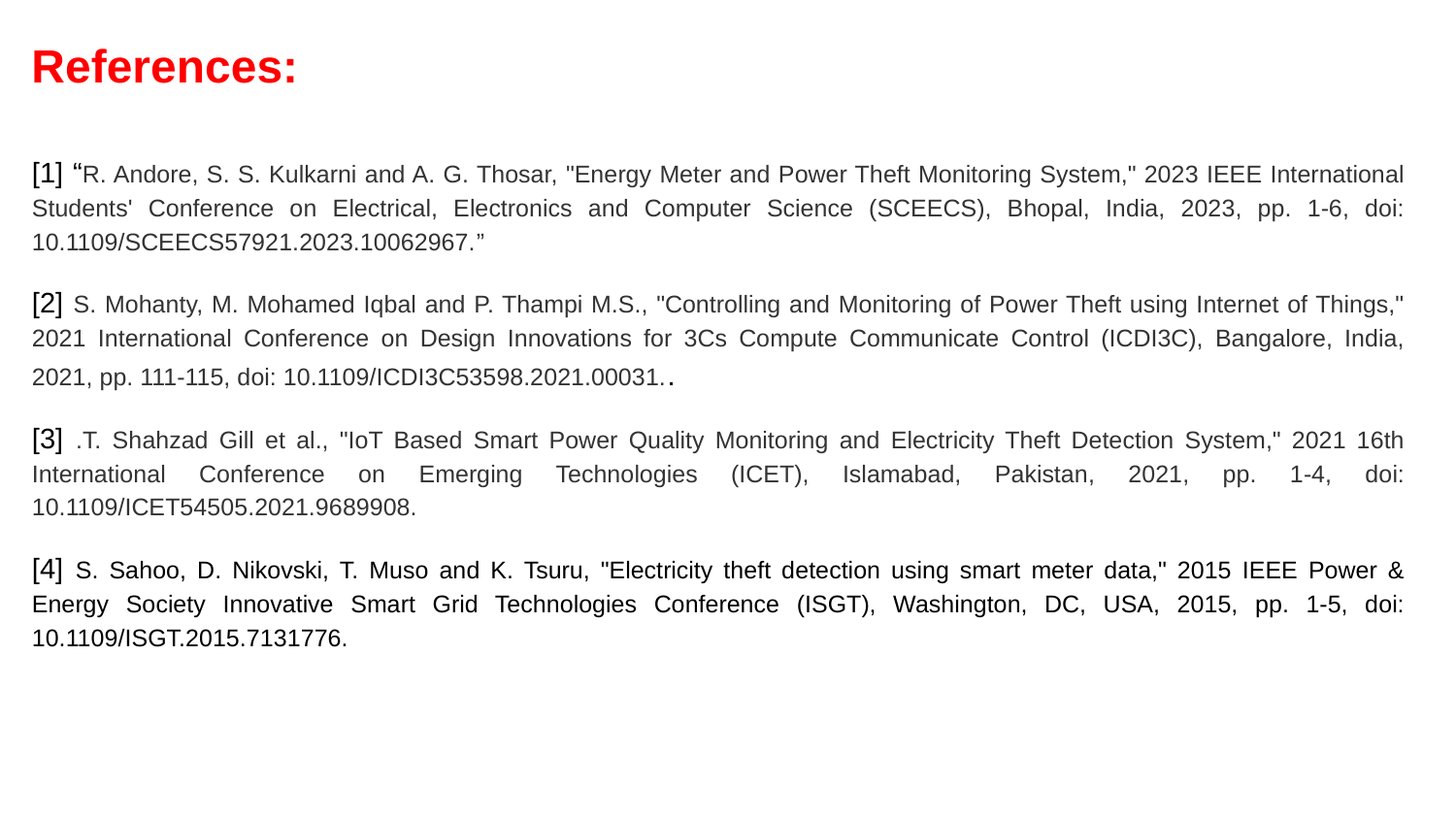

References:
# [1] “R. Andore, S. S. Kulkarni and A. G. Thosar, "Energy Meter and Power Theft Monitoring System," 2023 IEEE International Students' Conference on Electrical, Electronics and Computer Science (SCEECS), Bhopal, India, 2023, pp. 1-6, doi: 10.1109/SCEECS57921.2023.10062967.”
[2] S. Mohanty, M. Mohamed Iqbal and P. Thampi M.S., "Controlling and Monitoring of Power Theft using Internet of Things," 2021 International Conference on Design Innovations for 3Cs Compute Communicate Control (ICDI3C), Bangalore, India, 2021, pp. 111-115, doi: 10.1109/ICDI3C53598.2021.00031..
[3] .T. Shahzad Gill et al., "IoT Based Smart Power Quality Monitoring and Electricity Theft Detection System," 2021 16th International Conference on Emerging Technologies (ICET), Islamabad, Pakistan, 2021, pp. 1-4, doi: 10.1109/ICET54505.2021.9689908.
[4] S. Sahoo, D. Nikovski, T. Muso and K. Tsuru, "Electricity theft detection using smart meter data," 2015 IEEE Power & Energy Society Innovative Smart Grid Technologies Conference (ISGT), Washington, DC, USA, 2015, pp. 1-5, doi: 10.1109/ISGT.2015.7131776.